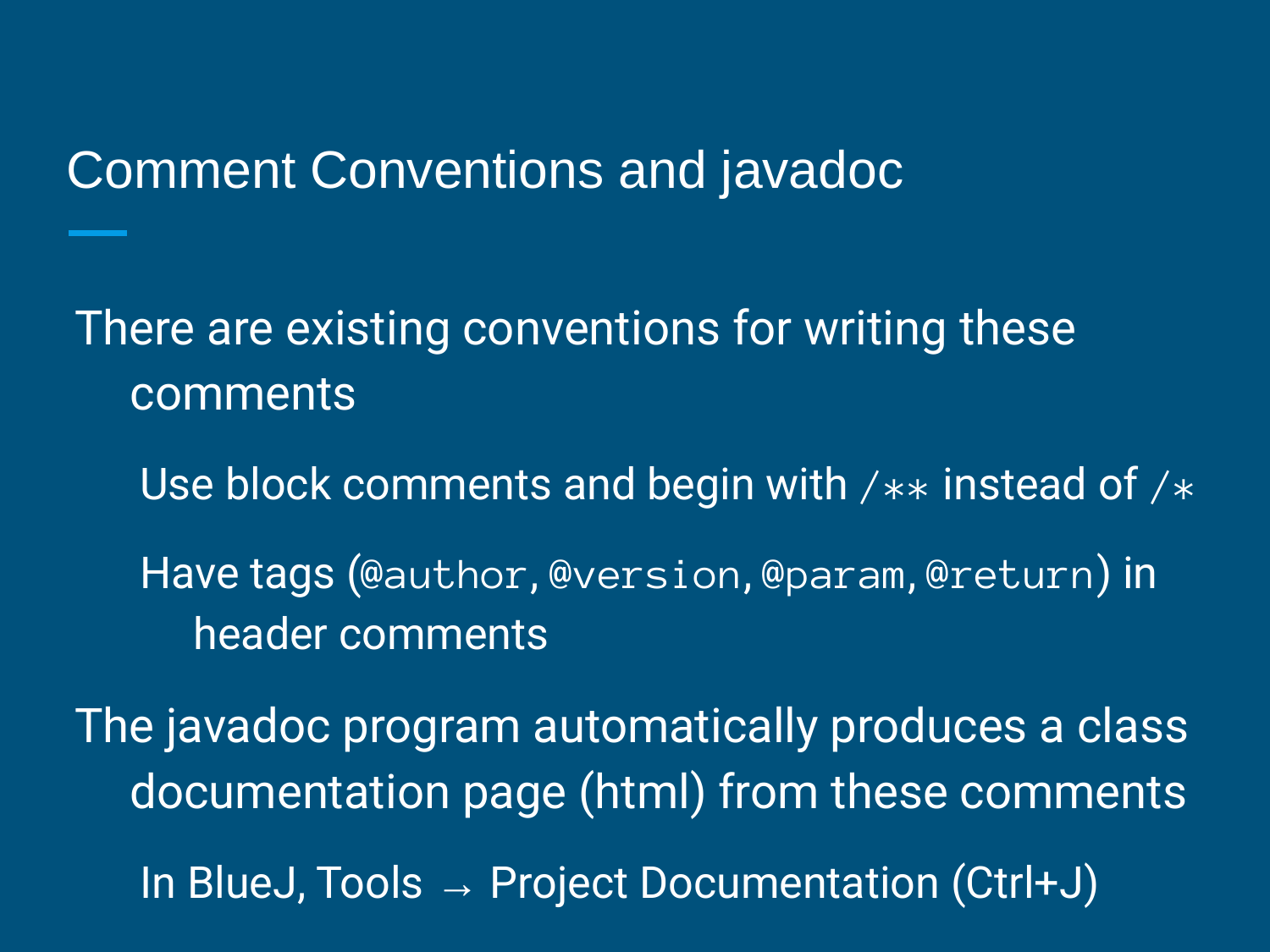

# Comment Conventions and javadoc
There are existing conventions for writing these comments
Use block comments and begin with /** instead of /*
Have tags (@author, @version, @param, @return) in header comments
The javadoc program automatically produces a class documentation page (html) from these comments
In BlueJ, Tools → Project Documentation (Ctrl+J)